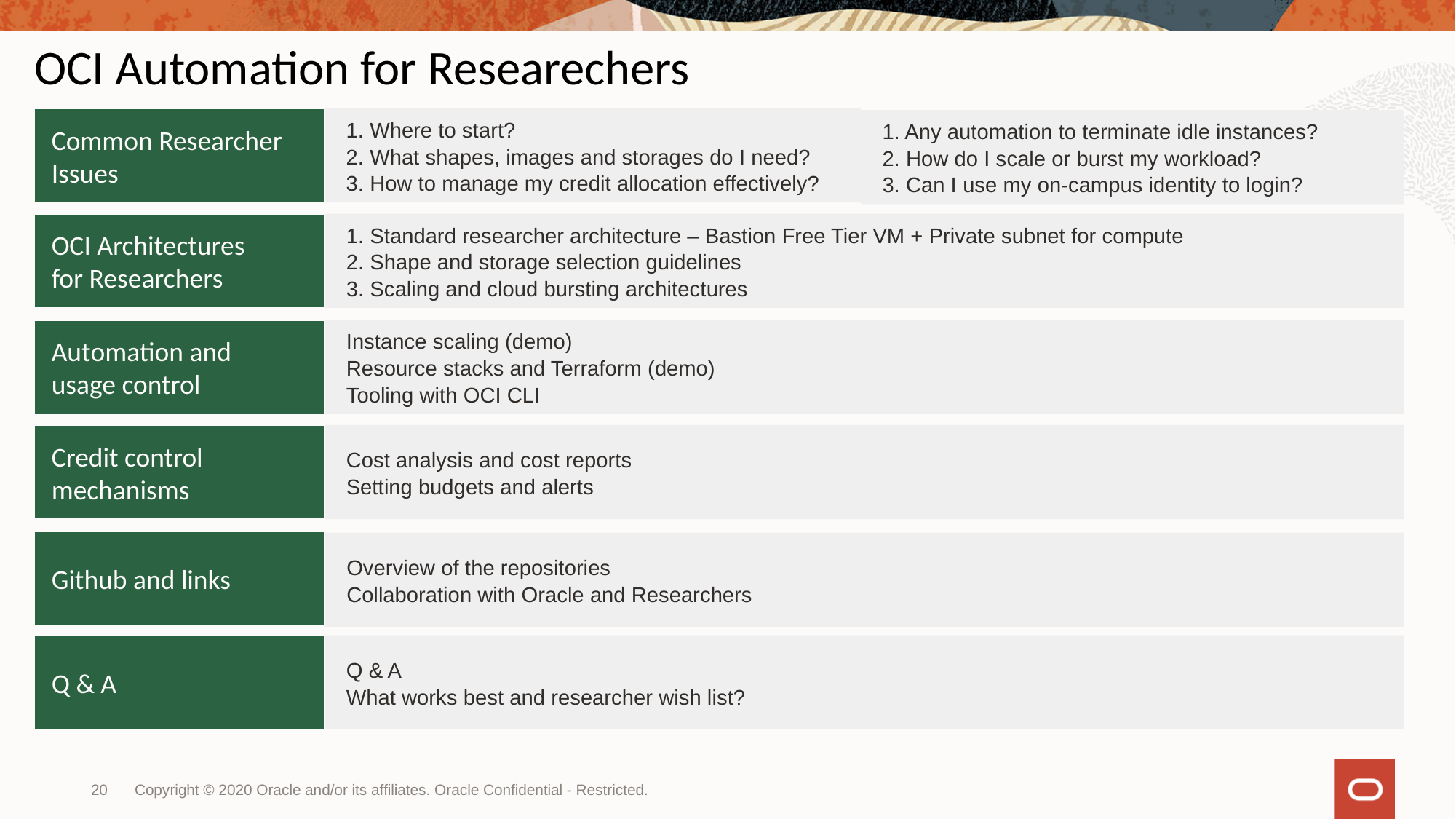

OCI Automation for Researechers
1. Where to start?
2. What shapes, images and storages do I need?
3. How to manage my credit allocation effectively?
Common Researcher
Issues
1. Any automation to terminate idle instances?
2. How do I scale or burst my workload?
3. Can I use my on-campus identity to login?
1. Standard researcher architecture – Bastion Free Tier VM + Private subnet for compute
2. Shape and storage selection guidelines
3. Scaling and cloud bursting architectures
OCI Architectures
for Researchers
Instance scaling (demo)
Resource stacks and Terraform (demo)
Tooling with OCI CLI
Automation and
usage control
Cost analysis and cost reports
Setting budgets and alerts
Credit control
mechanisms
Github and links
Overview of the repositories
Collaboration with Oracle and Researchers
Q & A
Q & A
What works best and researcher wish list?
20
Copyright © 2020 Oracle and/or its affiliates. Oracle Confidential - Restricted.